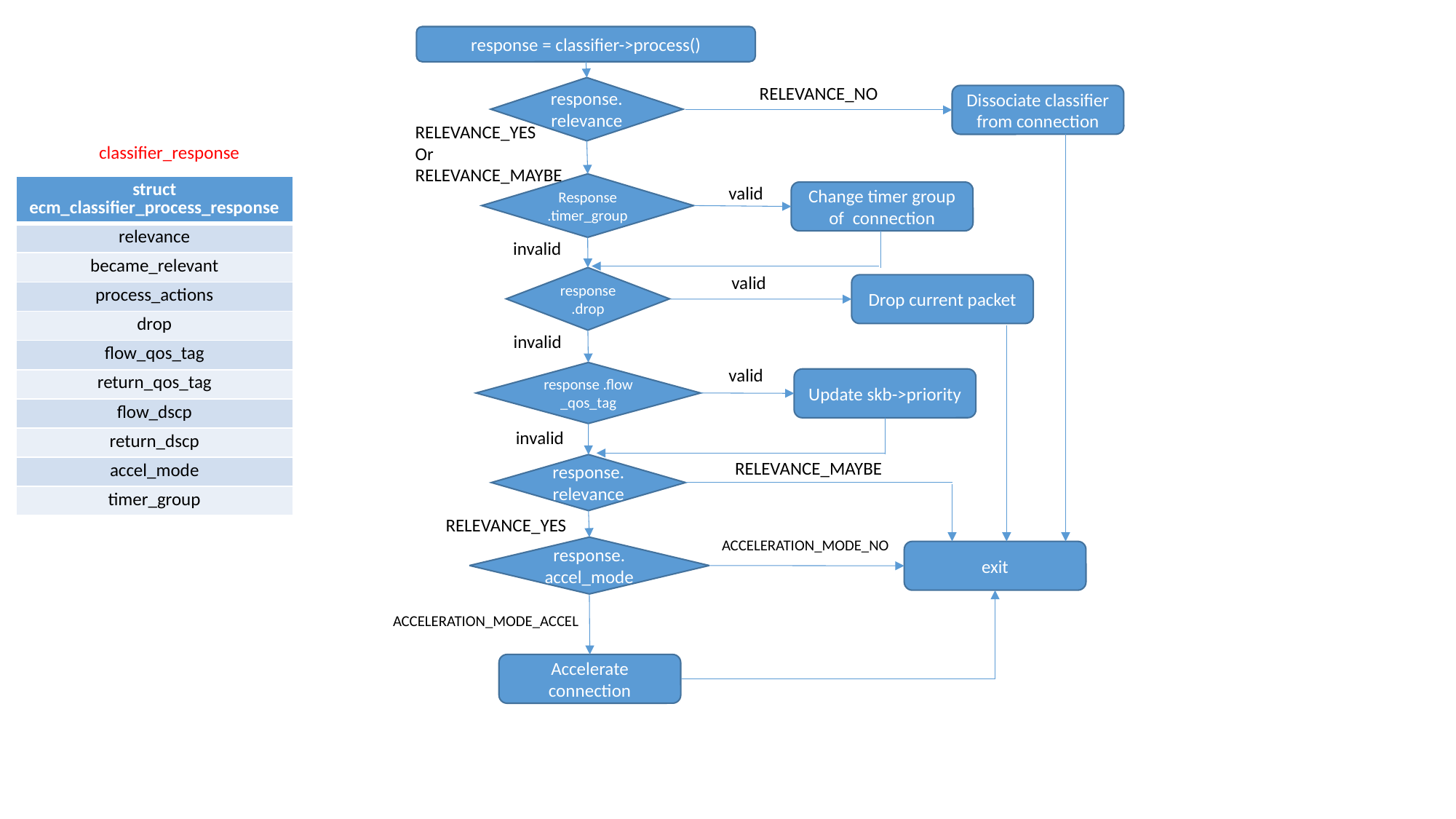

response = classifier->process()
RELEVANCE_NO
response. relevance
Dissociate classifier from connection
RELEVANCE_YES
Or
RELEVANCE_MAYBE
classifier_response
Response
.timer_group
| struct ecm\_classifier\_process\_response |
| --- |
| relevance |
| became\_relevant |
| process\_actions |
| drop |
| flow\_qos\_tag |
| return\_qos\_tag |
| flow\_dscp |
| return\_dscp |
| accel\_mode |
| timer\_group |
valid
Change timer group of  connection
invalid
valid
response .drop
Drop current packet
invalid
valid
response .flow_qos_tag
Update skb->priority
invalid
RELEVANCE_MAYBE
response. relevance
RELEVANCE_YES
ACCELERATION_MODE_NO
response. accel_mode
exit
ACCELERATION_MODE_ACCEL
Accelerate connection